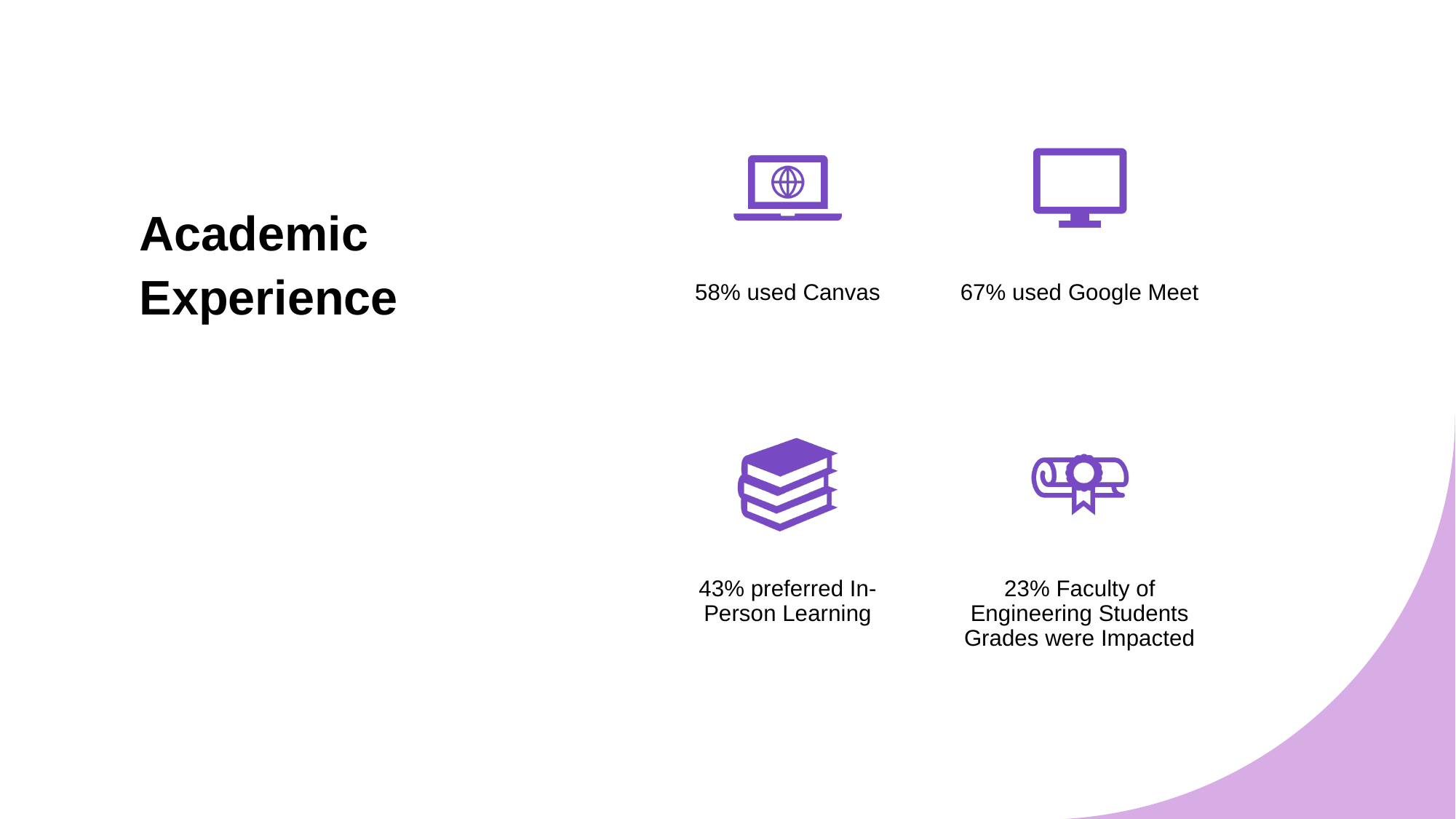

58% used Canvas
67% used Google Meet
43% preferred In-Person Learning
23% Faculty of Engineering Students Grades were Impacted
# Academic Experience